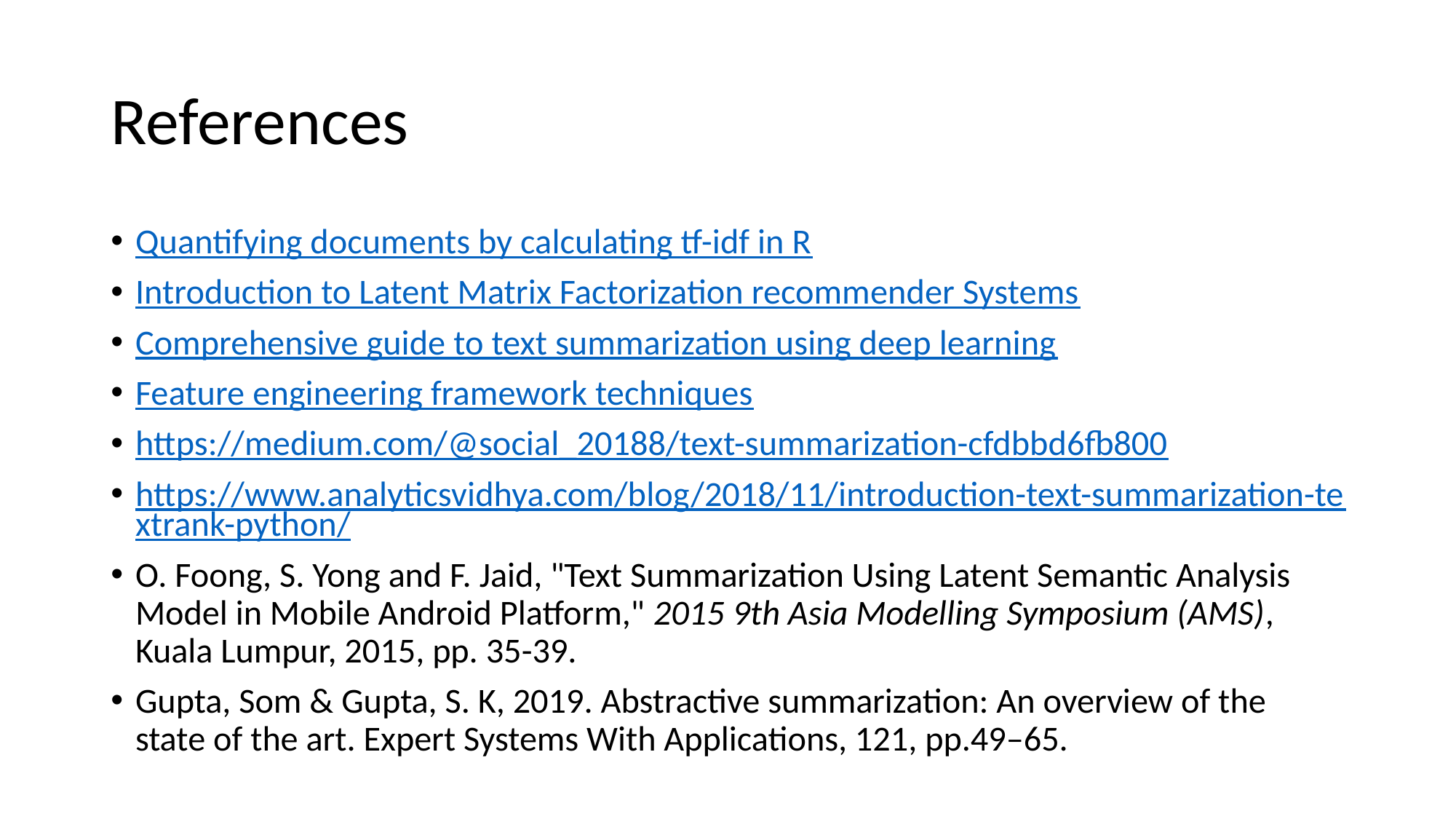

# References
Quantifying documents by calculating tf-idf in R
Introduction to Latent Matrix Factorization recommender Systems
Comprehensive guide to text summarization using deep learning
Feature engineering framework techniques
https://medium.com/@social_20188/text-summarization-cfdbbd6fb800
https://www.analyticsvidhya.com/blog/2018/11/introduction-text-summarization-textrank-python/
O. Foong, S. Yong and F. Jaid, "Text Summarization Using Latent Semantic Analysis Model in Mobile Android Platform," 2015 9th Asia Modelling Symposium (AMS), Kuala Lumpur, 2015, pp. 35-39.
Gupta, Som & Gupta, S. K, 2019. Abstractive summarization: An overview of the state of the art. Expert Systems With Applications, 121, pp.49–65.